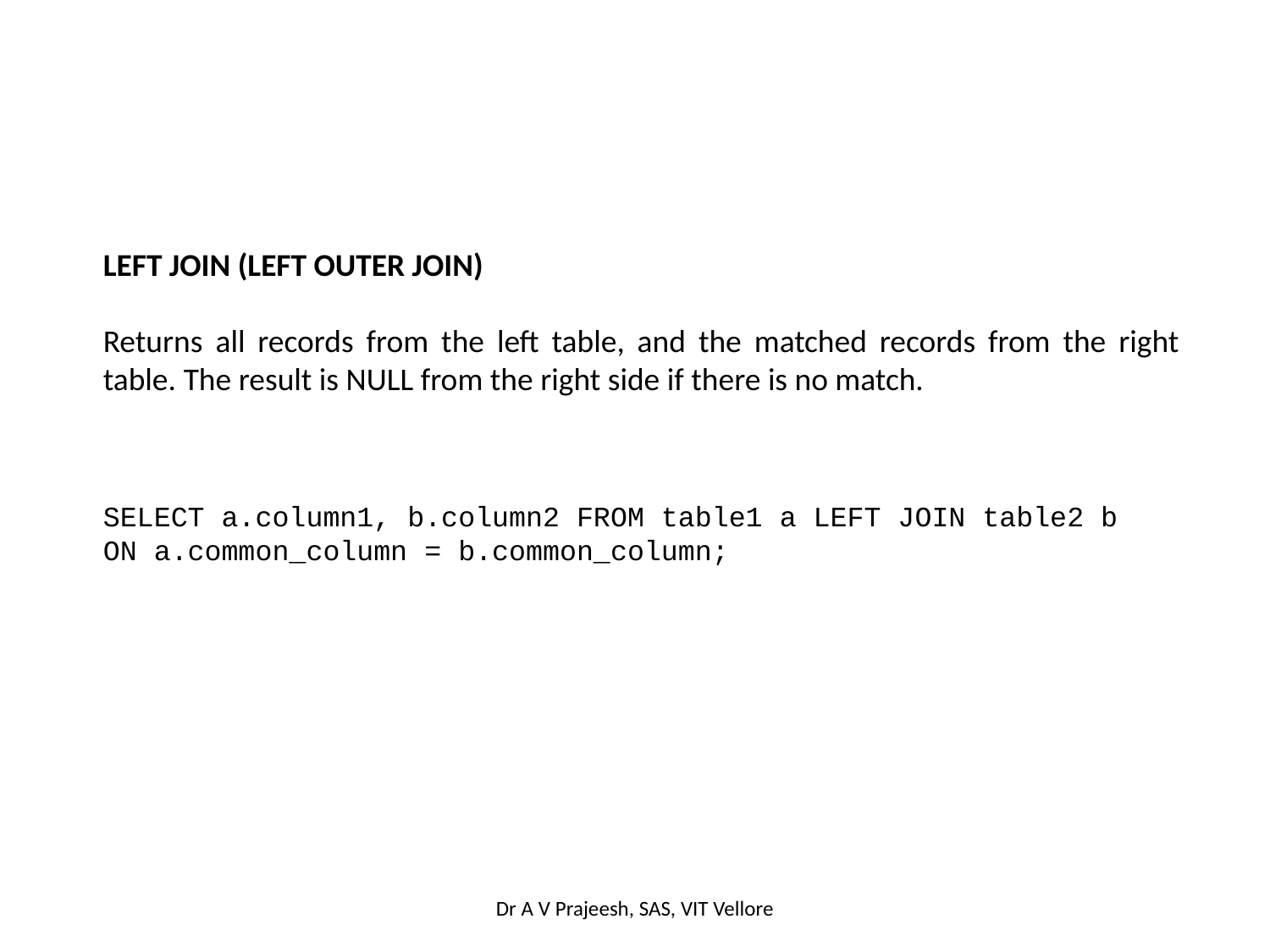

LEFT JOIN (LEFT OUTER JOIN)

Returns all records from the left table, and the matched records from the right table. The result is NULL from the right side if there is no match.
SELECT a.column1, b.column2 FROM table1 a LEFT JOIN table2 b ON a.common_column = b.common_column;
Dr A V Prajeesh, SAS, VIT Vellore